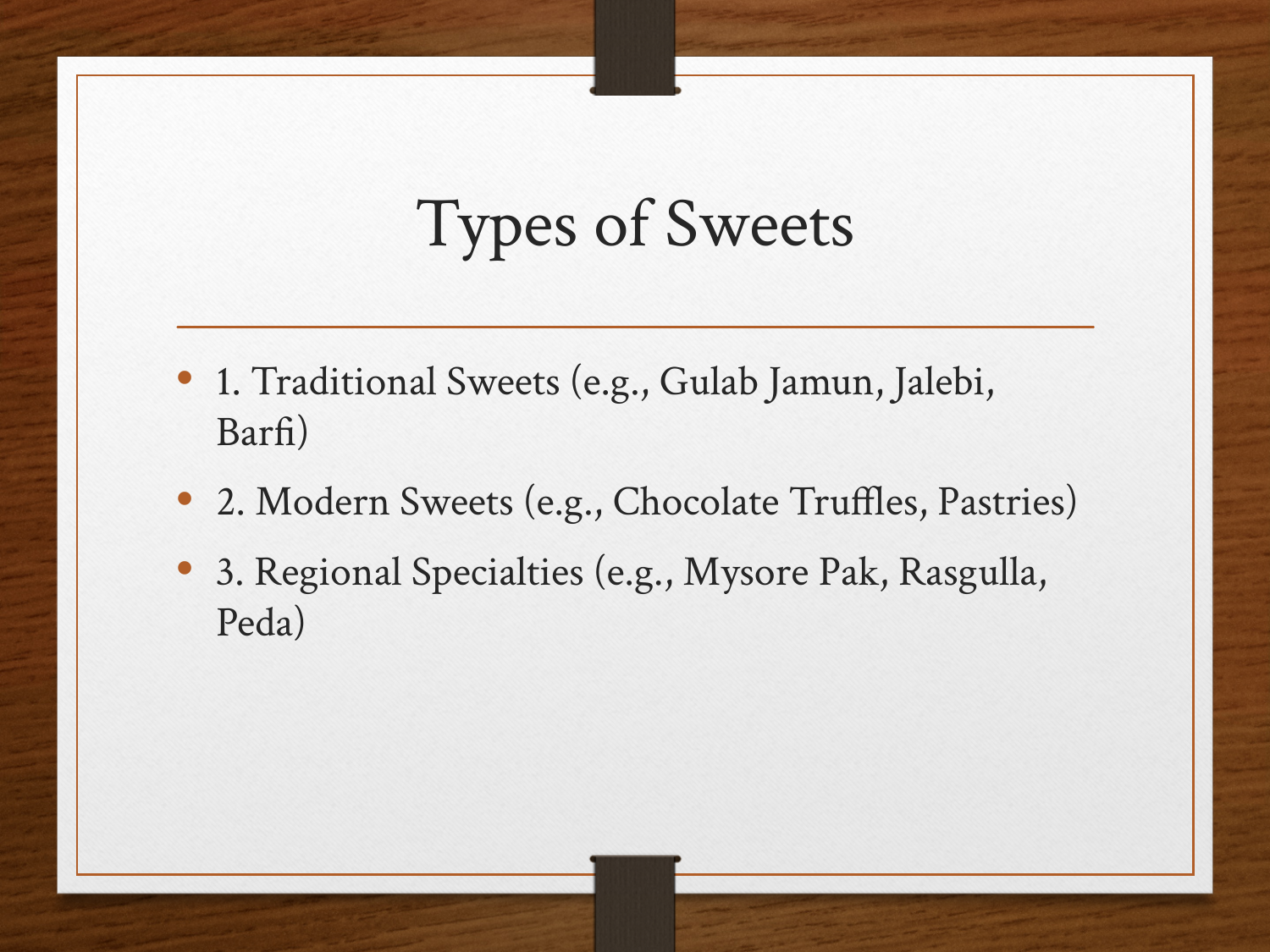

# Types of Sweets
1. Traditional Sweets (e.g., Gulab Jamun, Jalebi, Barfi)
2. Modern Sweets (e.g., Chocolate Truffles, Pastries)
3. Regional Specialties (e.g., Mysore Pak, Rasgulla, Peda)